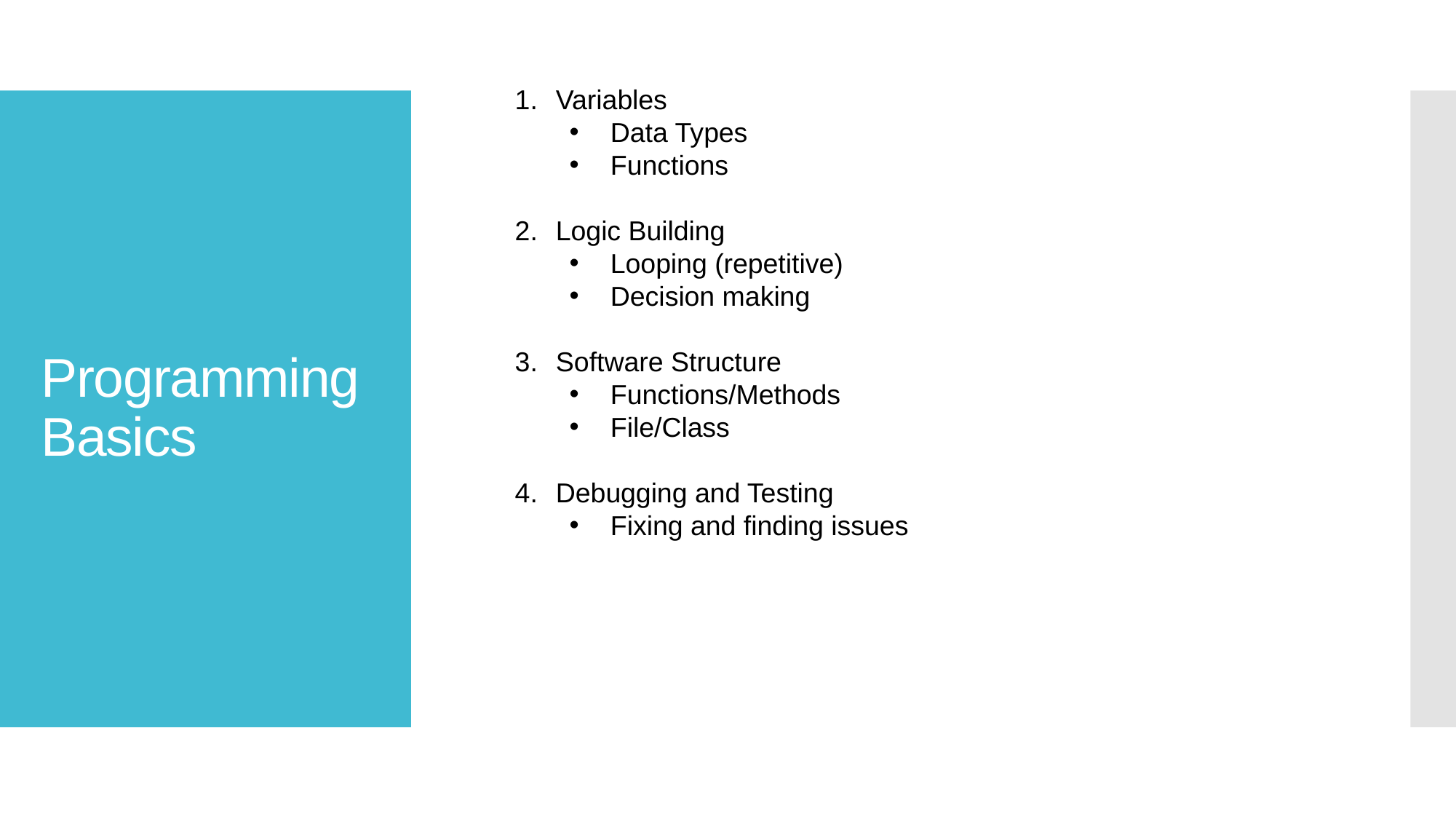

Variables
Data Types
Functions

Logic Building
Looping (repetitive)
Decision making

Software Structure
Functions/Methods
File/Class

Debugging and Testing
Fixing and finding issues
# Programming Basics